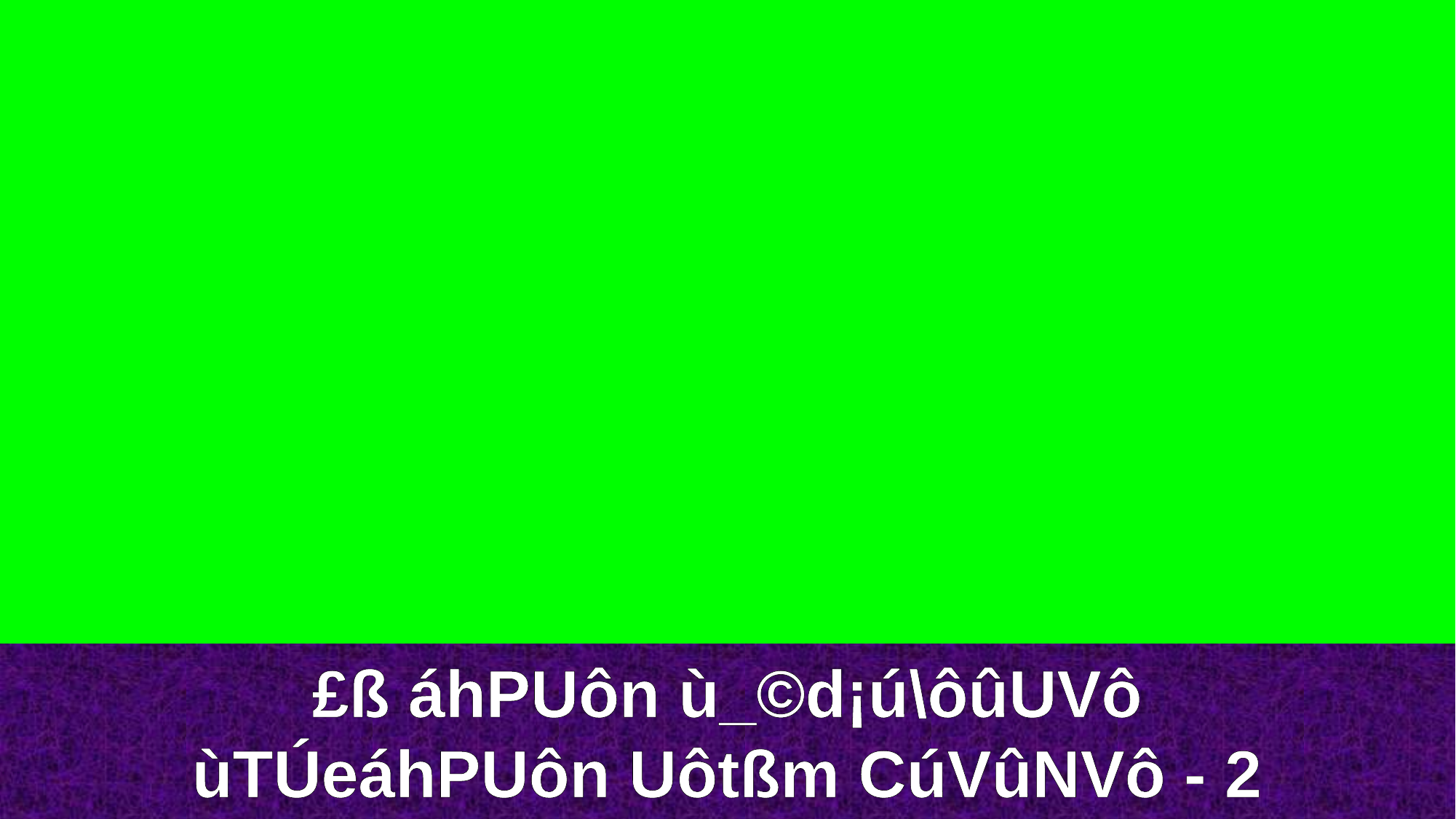

£ß áhPUôn ù_©d¡ú\ôûUVô
ùTÚeáhPUôn Uôtßm CúVûNVô - 2